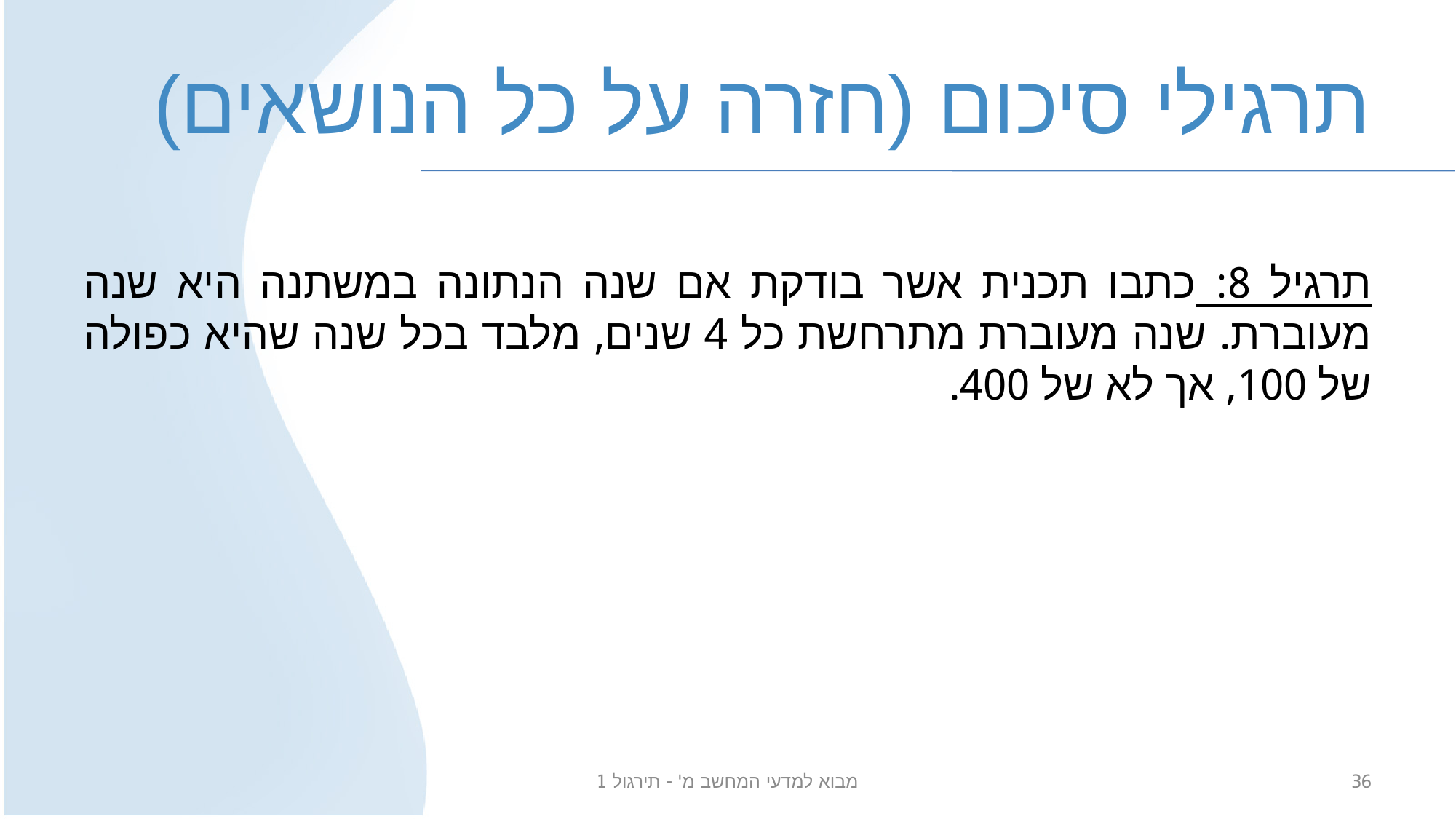

# תרגילי סיכום (חזרה על כל הנושאים)

תרגיל 8: כתבו תכנית אשר בודקת אם שנה הנתונה במשתנה היא שנה מעוברת. שנה מעוברת מתרחשת כל 4 שנים, מלבד בכל שנה שהיא כפולה של 100, אך לא של 400.

מבוא למדעי המחשב מ' - תירגול 1
36